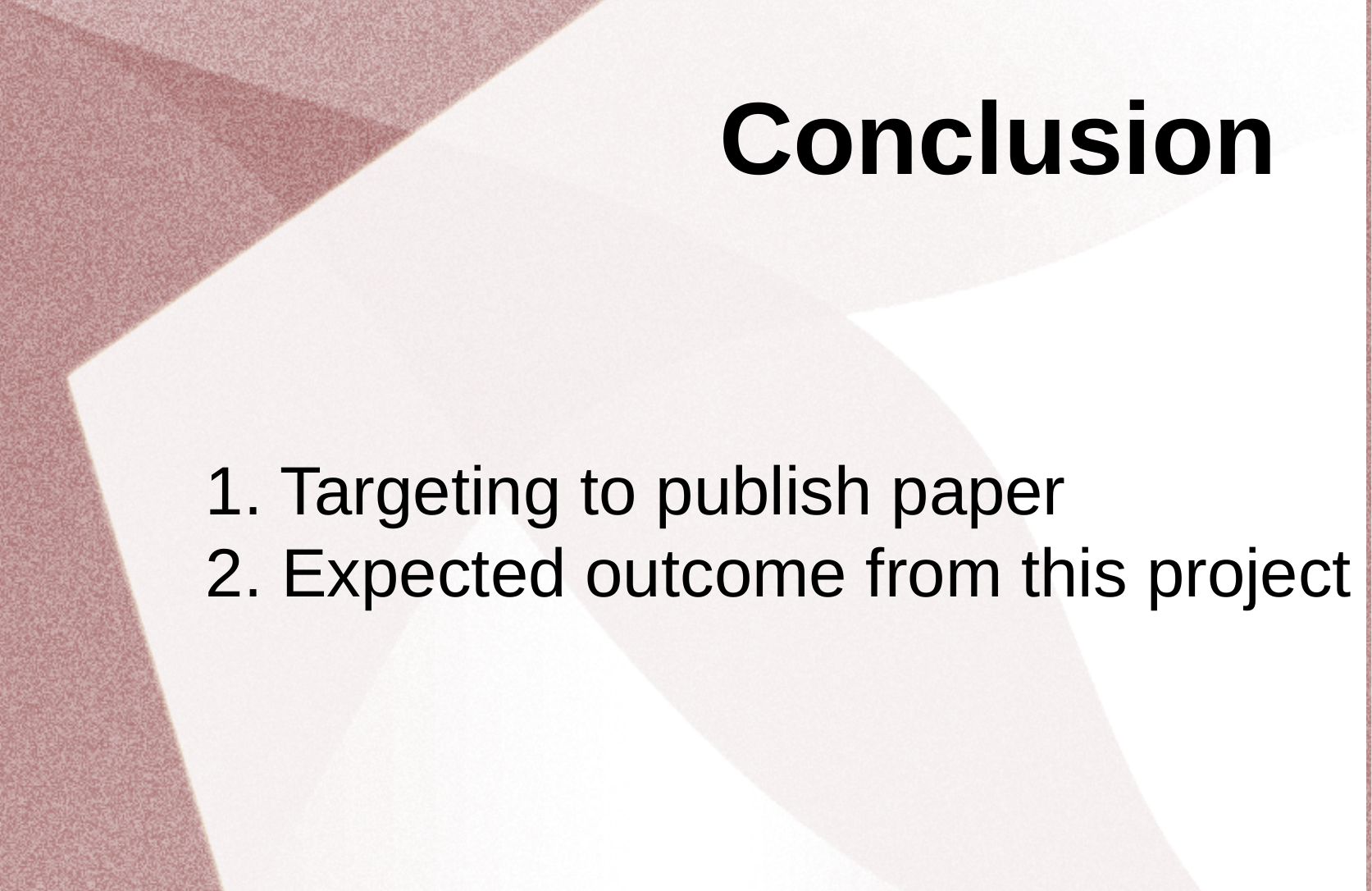

Conclusion
1. Targeting to publish paper
2. Expected outcome from this project